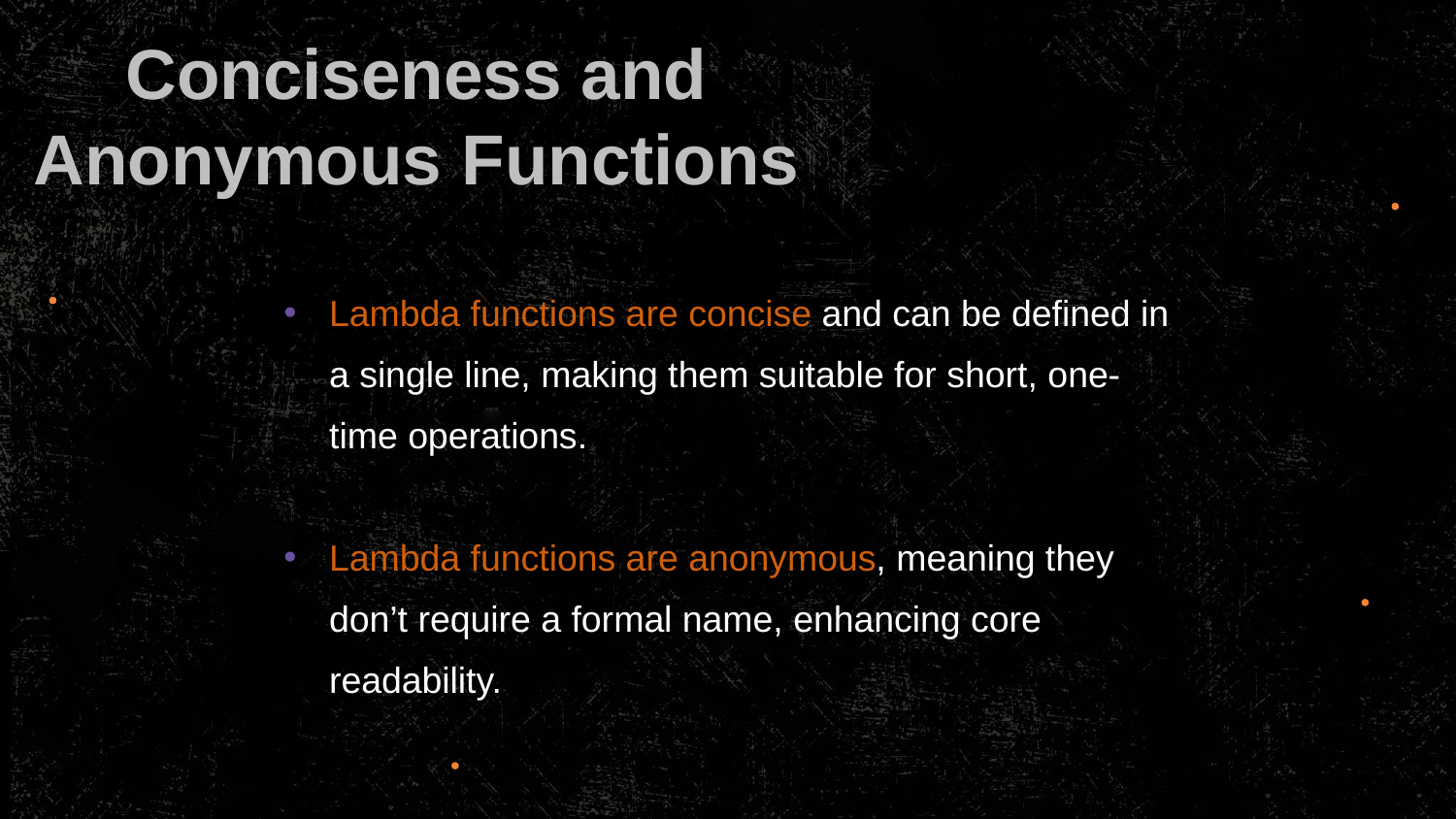

Conciseness and Anonymous Functions
Lambda functions are concise and can be defined in a single line, making them suitable for short, one-time operations.

Lambda functions are anonymous, meaning they don’t require a formal name, enhancing core readability.